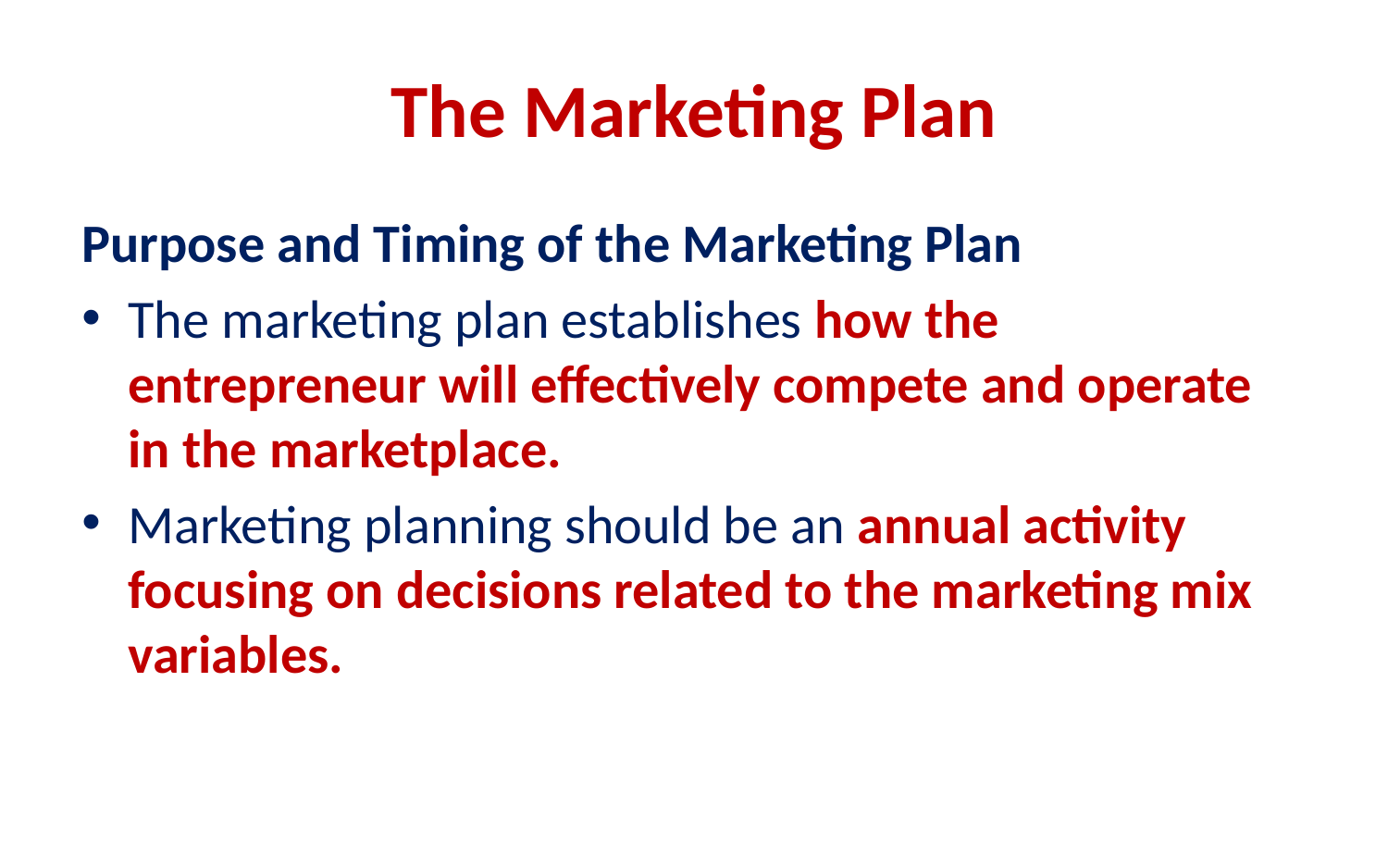

# The Marketing Plan
Purpose and Timing of the Marketing Plan
The marketing plan establishes how the entrepreneur will effectively compete and operate in the marketplace.
Marketing planning should be an annual activity focusing on decisions related to the marketing mix variables.